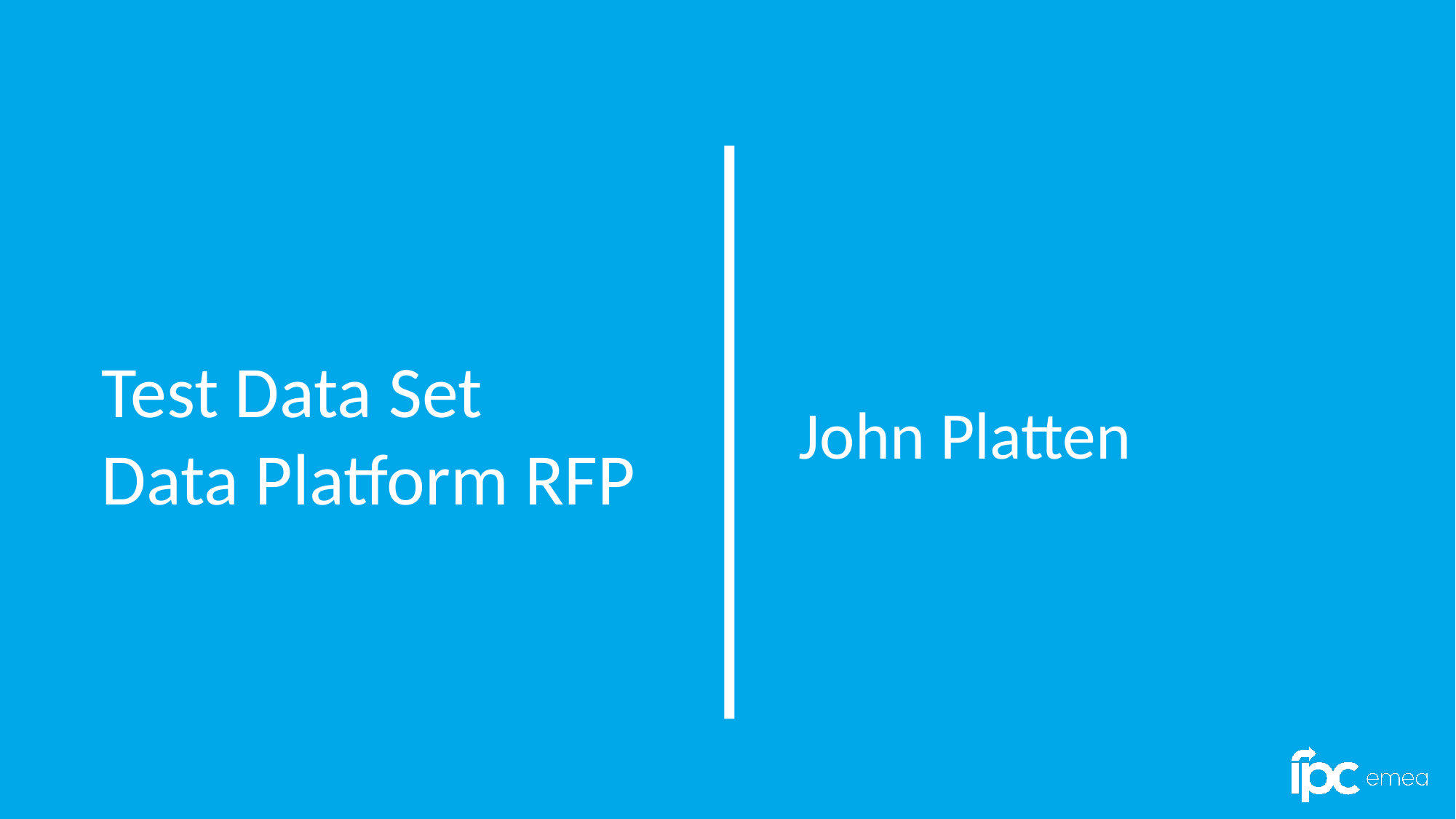

Test Data Set
Data Platform RFP
John Platten